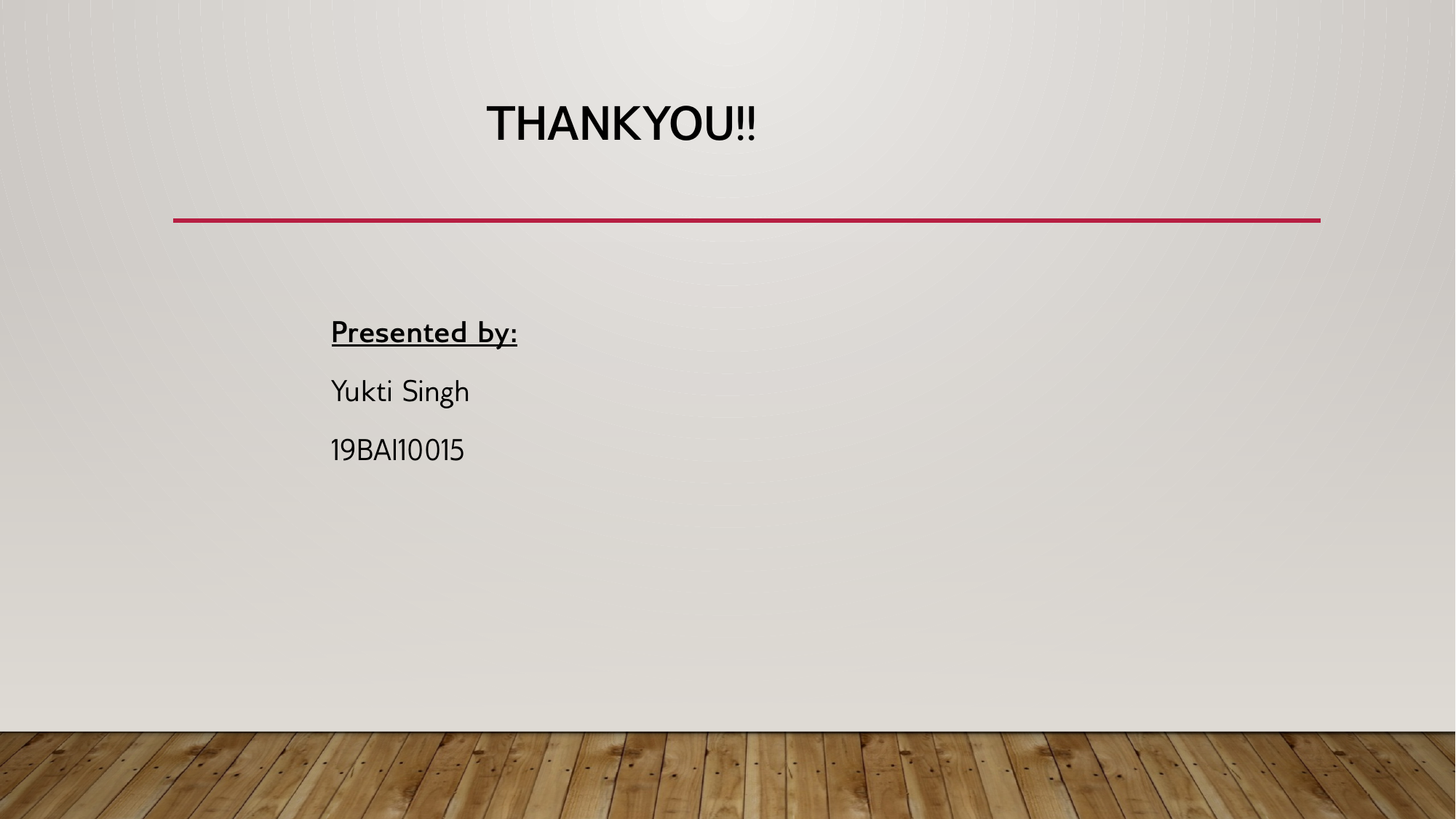

# Thankyou!!
Presented by:
Yukti Singh
19BAI10015